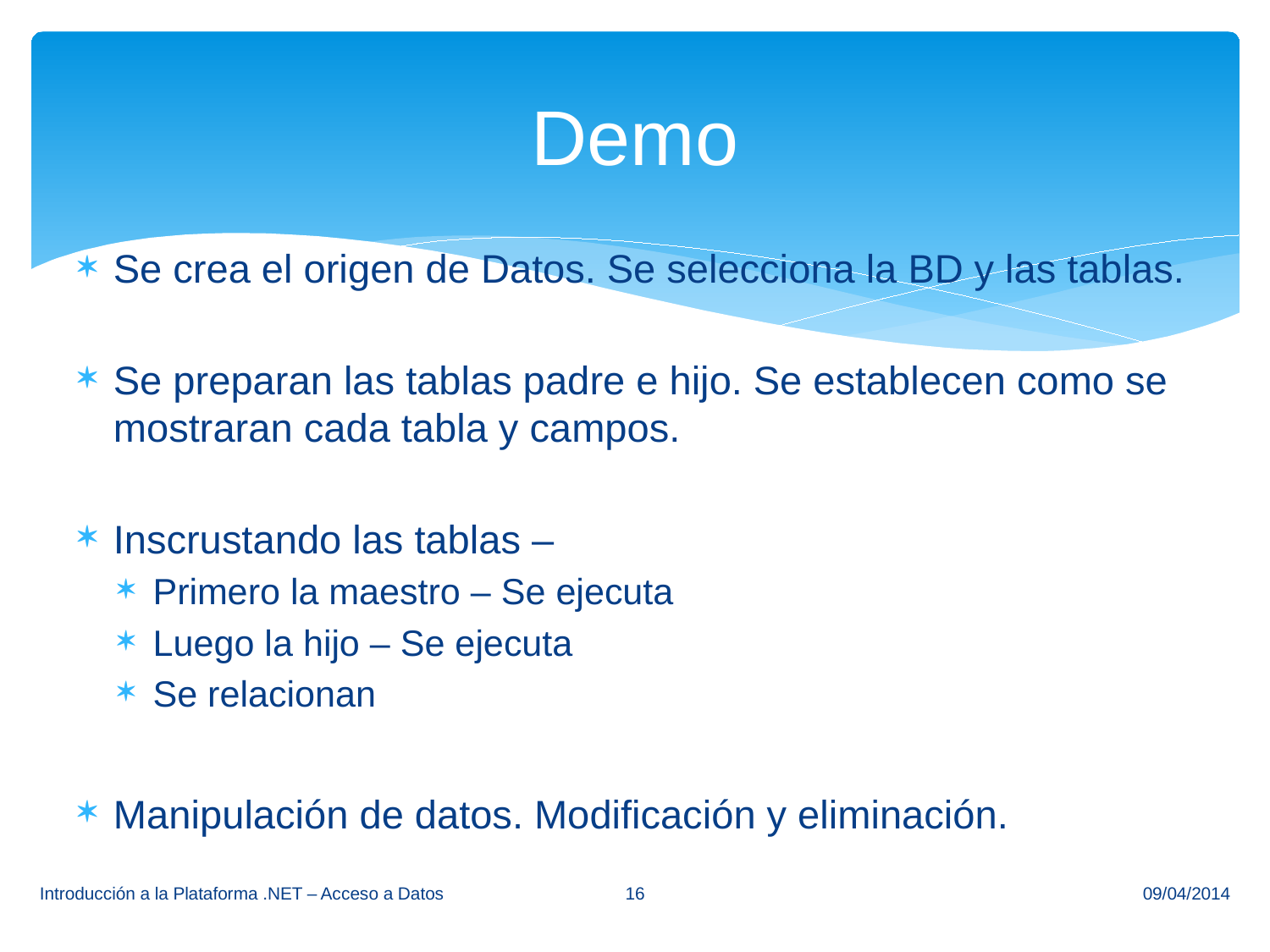

# Demo
Se crea el origen de Datos. Se selecciona la BD y las tablas.

Se preparan las tablas padre e hijo. Se establecen como se mostraran cada tabla y campos.

Inscrustando las tablas –
Primero la maestro – Se ejecuta
Luego la hijo – Se ejecuta
Se relacionan

Manipulación de datos. Modificación y eliminación.
16
Introducción a la Plataforma .NET – Acceso a Datos
09/04/2014